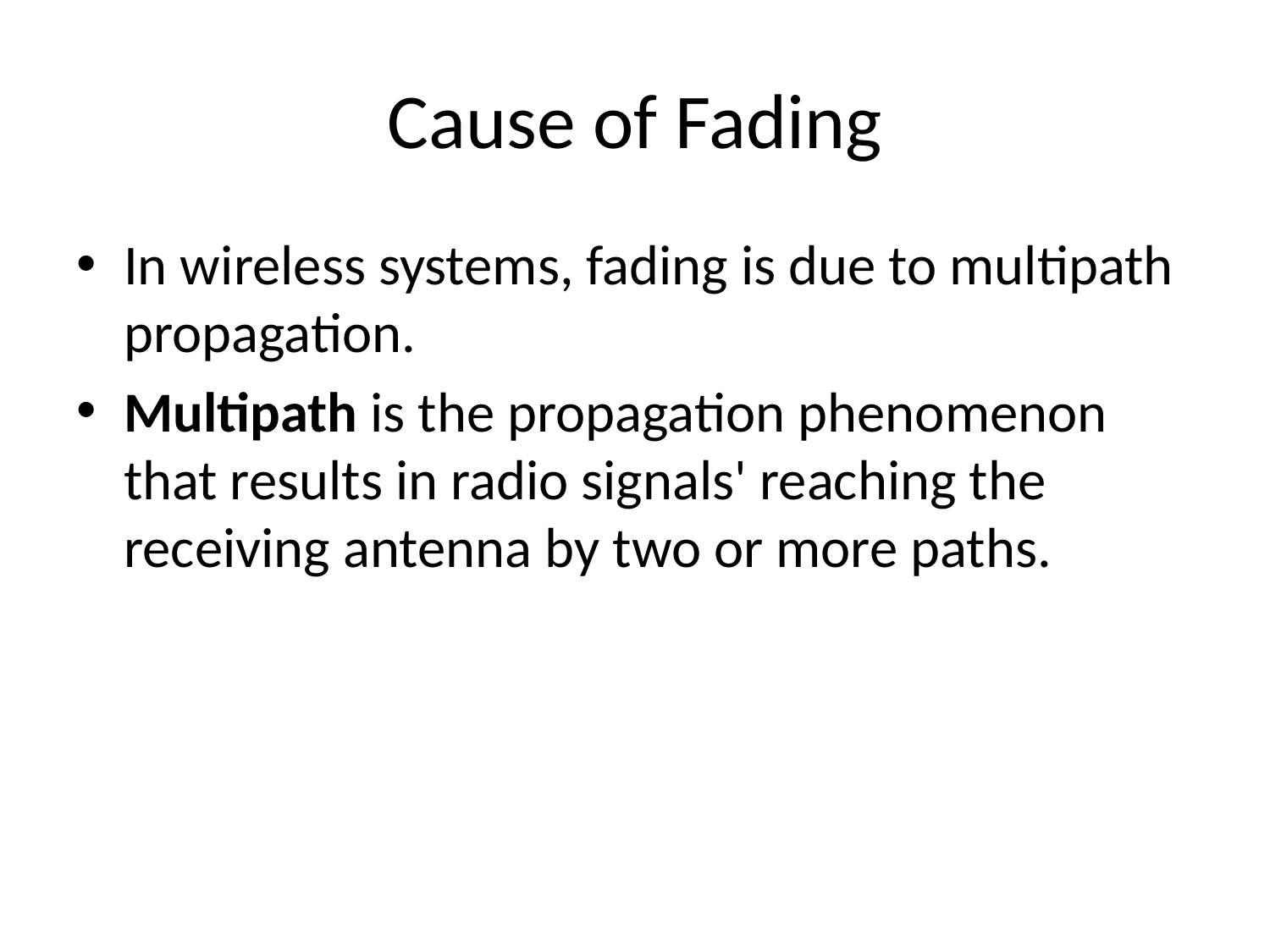

# Cause of Fading
In wireless systems, fading is due to multipath propagation.
Multipath is the propagation phenomenon that results in radio signals' reaching the receiving antenna by two or more paths.